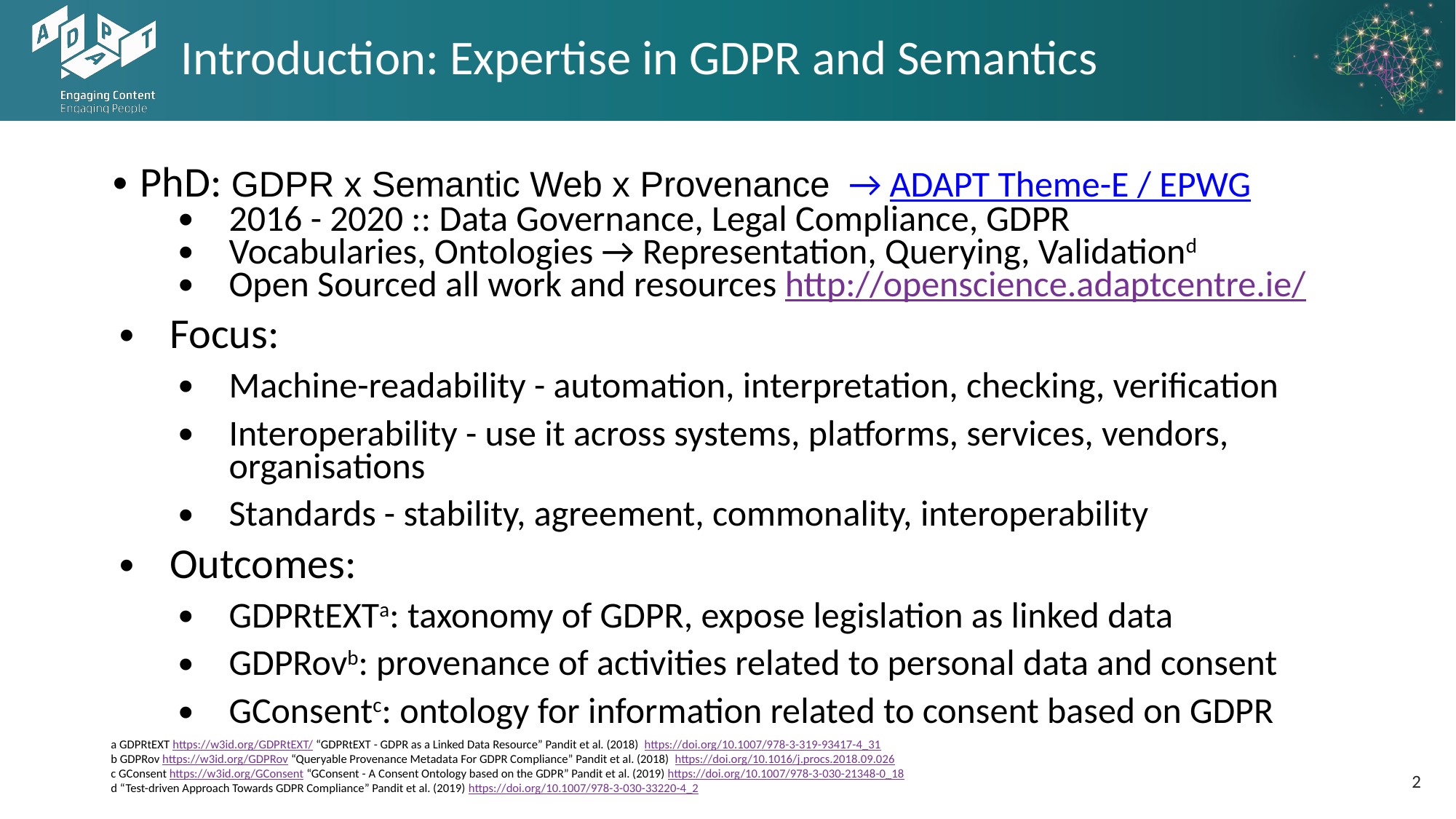

# Introduction: Expertise in GDPR and Semantics
PhD: GDPR x Semantic Web x Provenance  → ADAPT Theme-E / EPWG
2016 - 2020 :: Data Governance, Legal Compliance, GDPR
Vocabularies, Ontologies → Representation, Querying, Validationd
Open Sourced all work and resources http://openscience.adaptcentre.ie/
Focus:
Machine-readability - automation, interpretation, checking, verification
Interoperability - use it across systems, platforms, services, vendors, organisations
Standards - stability, agreement, commonality, interoperability
Outcomes:
GDPRtEXTa: taxonomy of GDPR, expose legislation as linked data
GDPRovb: provenance of activities related to personal data and consent
GConsentc: ontology for information related to consent based on GDPR
a GDPRtEXT https://w3id.org/GDPRtEXT/ “GDPRtEXT - GDPR as a Linked Data Resource” Pandit et al. (2018)  https://doi.org/10.1007/978-3-319-93417-4_31
b GDPRov https://w3id.org/GDPRov “Queryable Provenance Metadata For GDPR Compliance” Pandit et al. (2018)  https://doi.org/10.1016/j.procs.2018.09.026
c GConsent https://w3id.org/GConsent “GConsent - A Consent Ontology based on the GDPR” Pandit et al. (2019) https://doi.org/10.1007/978-3-030-21348-0_18
d “Test-driven Approach Towards GDPR Compliance” Pandit et al. (2019) https://doi.org/10.1007/978-3-030-33220-4_2
2